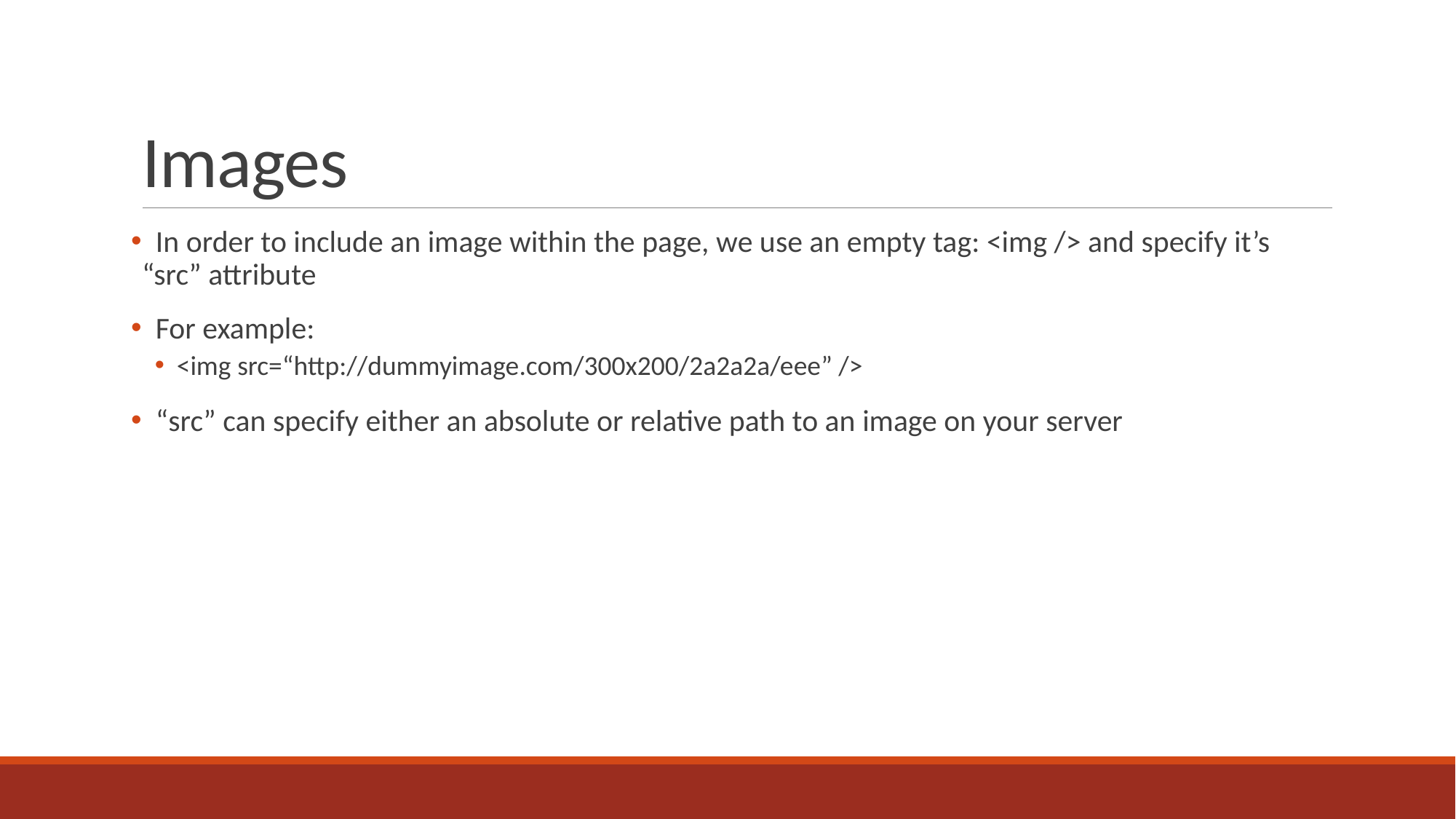

# Images
  In order to include an image within the page, we use an empty tag: <img /> and specify it’s “src” attribute
  For example:
<img src=“http://dummyimage.com/300x200/2a2a2a/eee” />
  “src” can specify either an absolute or relative path to an image on your server